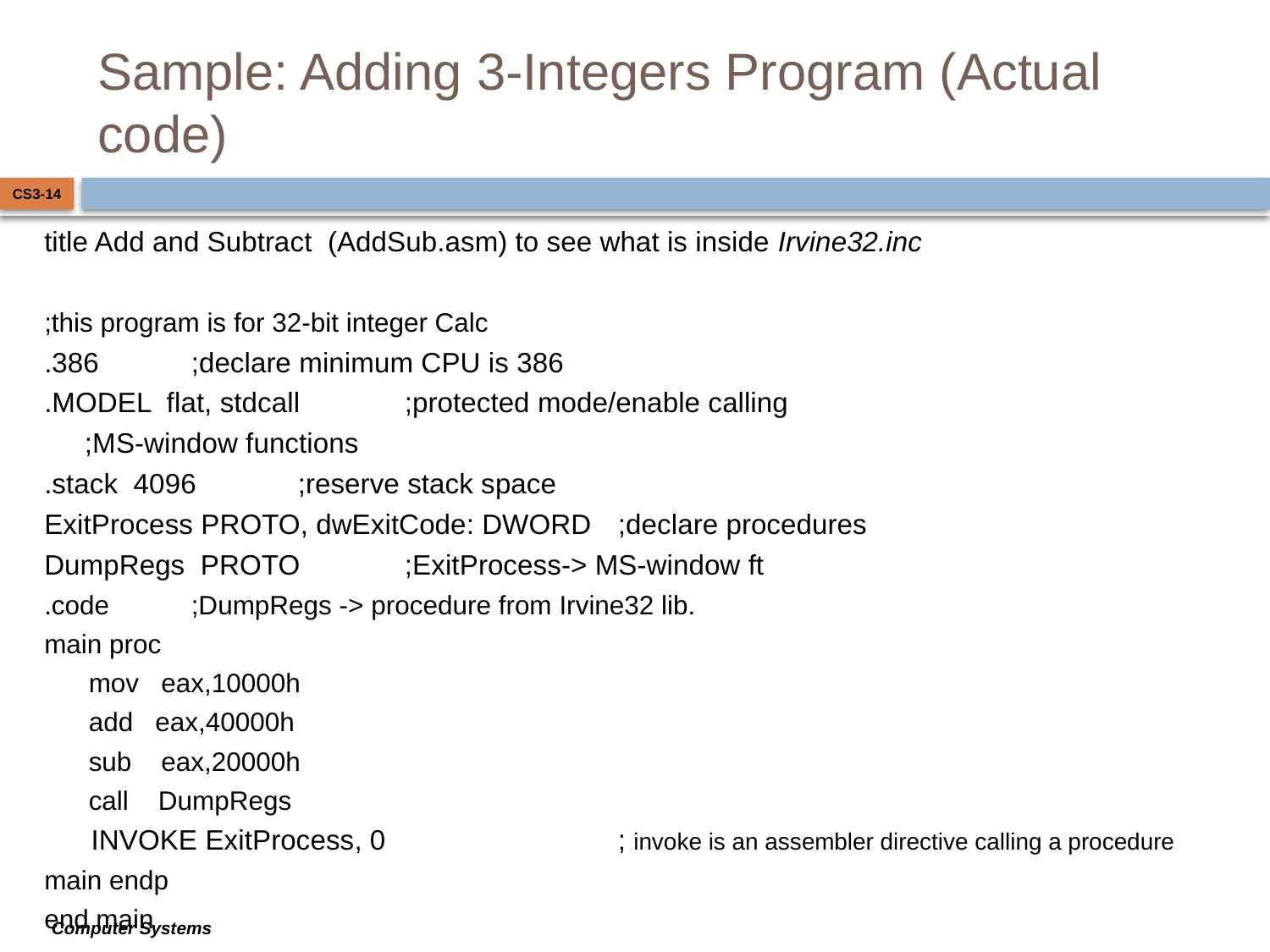

# Sample: Adding 3-Integers Program (Actual code)
CS3-14
title Add and Subtract  (AddSub.asm) to see what is inside Irvine32.inc

;this program is for 32-bit integer Calc
.386					;declare minimum CPU is 386
.MODEL  flat, stdcall			;protected mode/enable calling
						;MS-window functions
.stack  4096				;reserve stack space
ExitProcess PROTO, dwExitCode: DWORD	;declare procedures
DumpRegs  PROTO				;ExitProcess-> MS-window ft
.code					;DumpRegs -> procedure from Irvine32 lib.
main proc
      mov   eax,10000h
      add   eax,40000h
      sub    eax,20000h
      call    DumpRegs
      INVOKE ExitProcess, 0   	 		; invoke is an assembler directive calling a procedure
main endp
end main